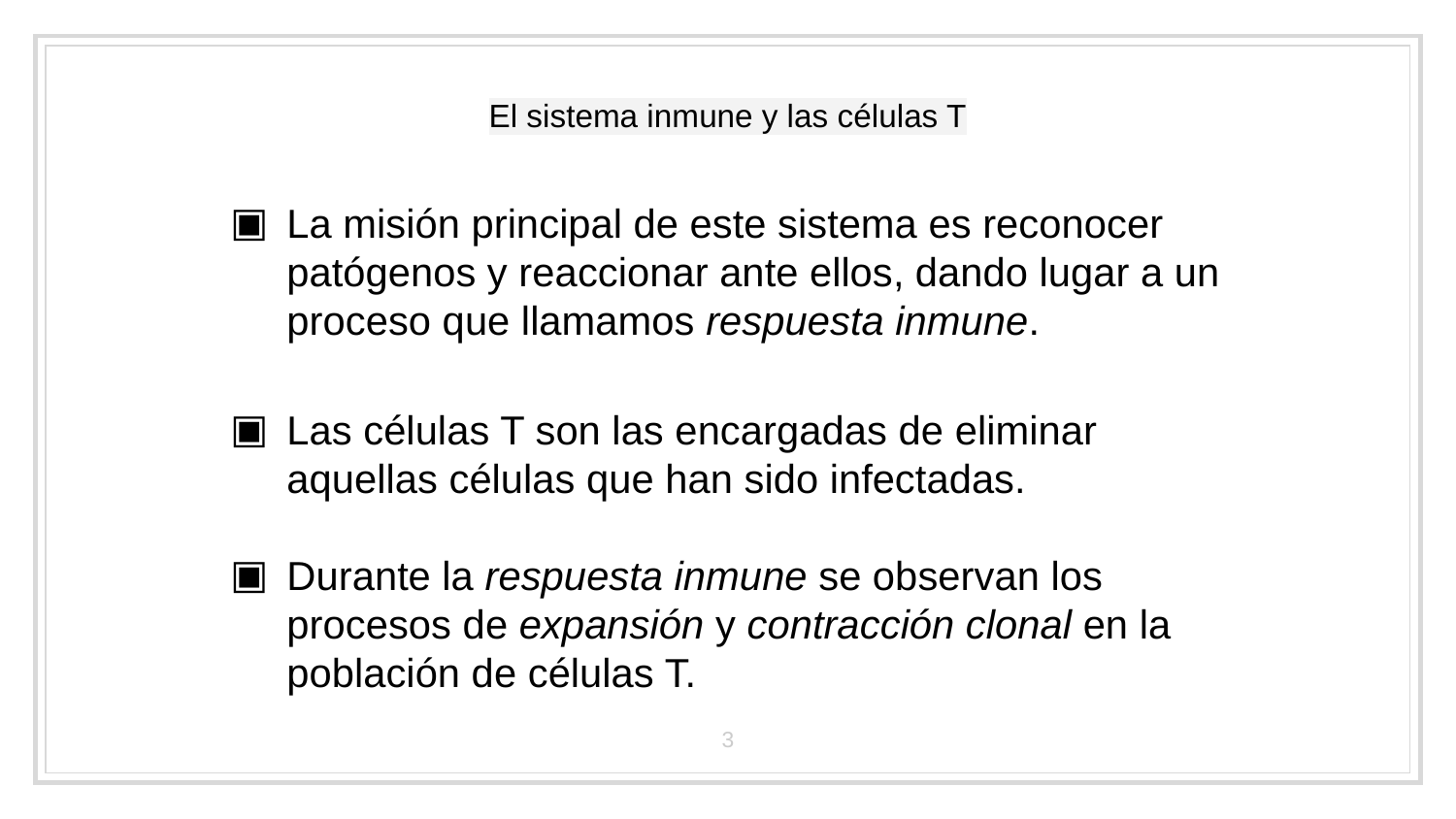

# El sistema inmune y las células T
La misión principal de este sistema es reconocer patógenos y reaccionar ante ellos, dando lugar a un proceso que llamamos respuesta inmune.

Las células T son las encargadas de eliminar aquellas células que han sido infectadas.

Durante la respuesta inmune se observan los procesos de expansión y contracción clonal en la población de células T.
3